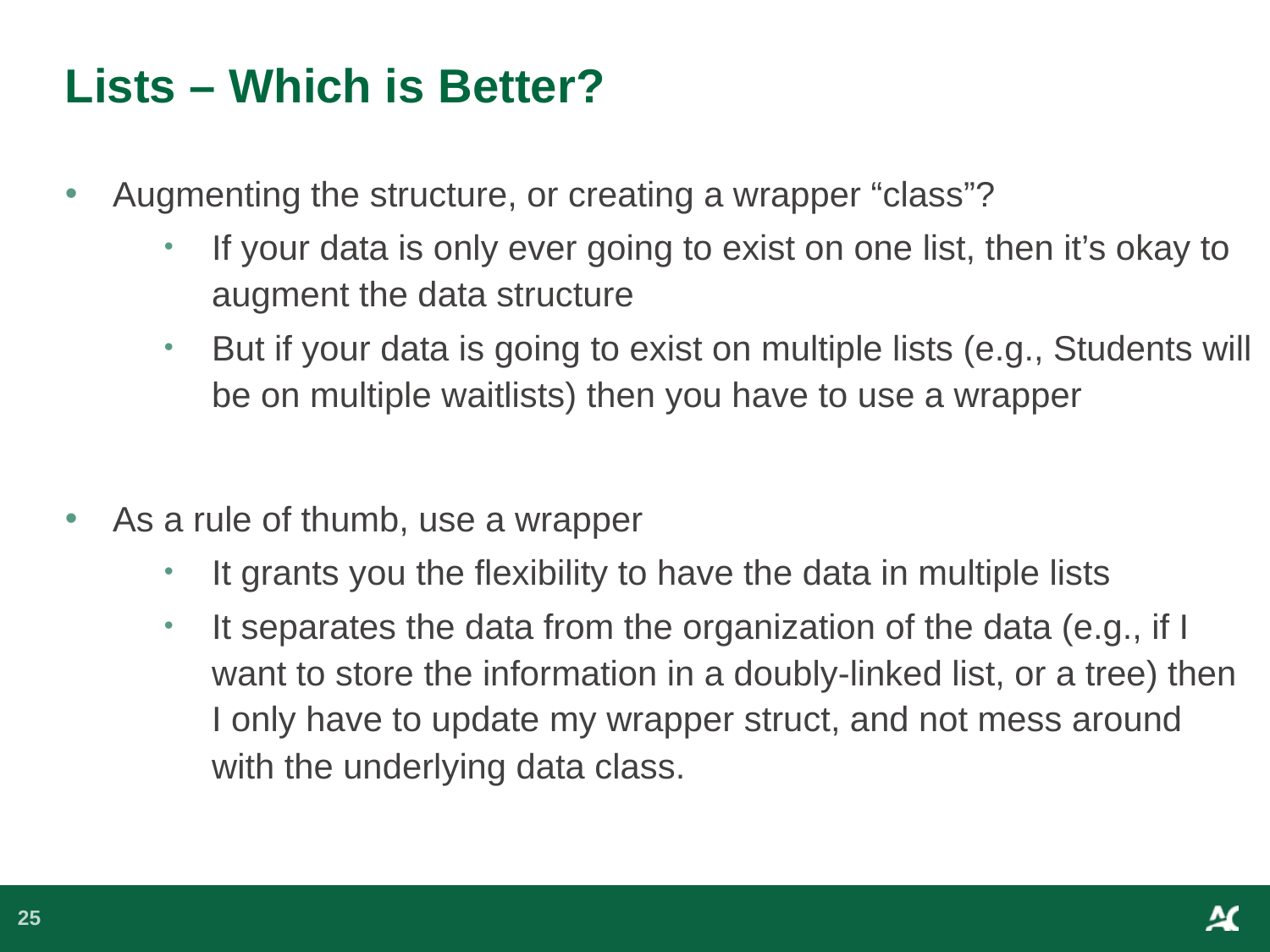

# Lists – Which is Better?
Augmenting the structure, or creating a wrapper “class”?
If your data is only ever going to exist on one list, then it’s okay to augment the data structure
But if your data is going to exist on multiple lists (e.g., Students will be on multiple waitlists) then you have to use a wrapper

As a rule of thumb, use a wrapper
It grants you the flexibility to have the data in multiple lists
It separates the data from the organization of the data (e.g., if I want to store the information in a doubly-linked list, or a tree) then I only have to update my wrapper struct, and not mess around with the underlying data class.
25